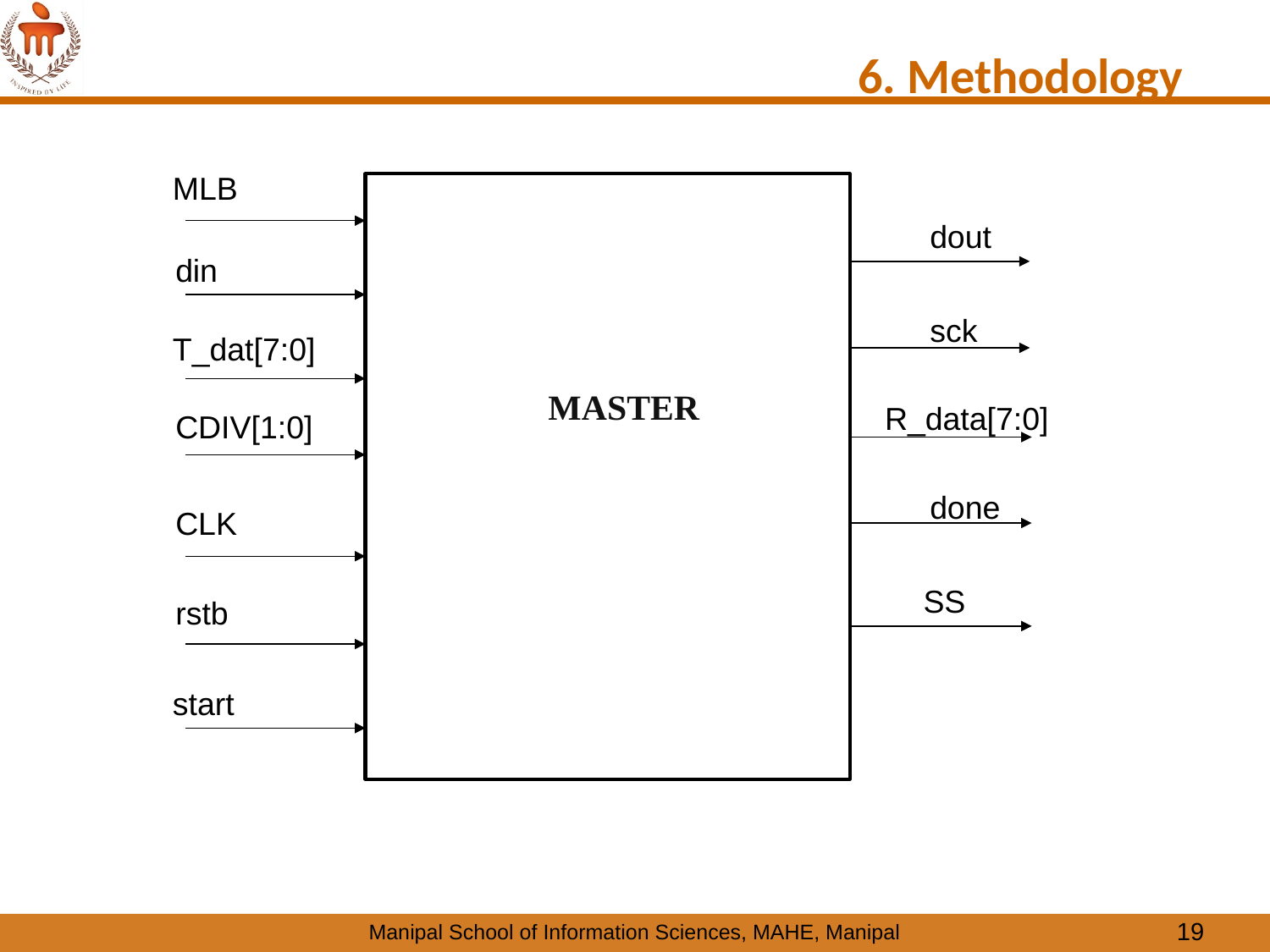

# 6. Methodology
MLB

dout
din
sck
T_dat[7:0]
		MASTER
R_data[7:0]
CDIV[1:0]
done
CLK
SS
rstb
start
19